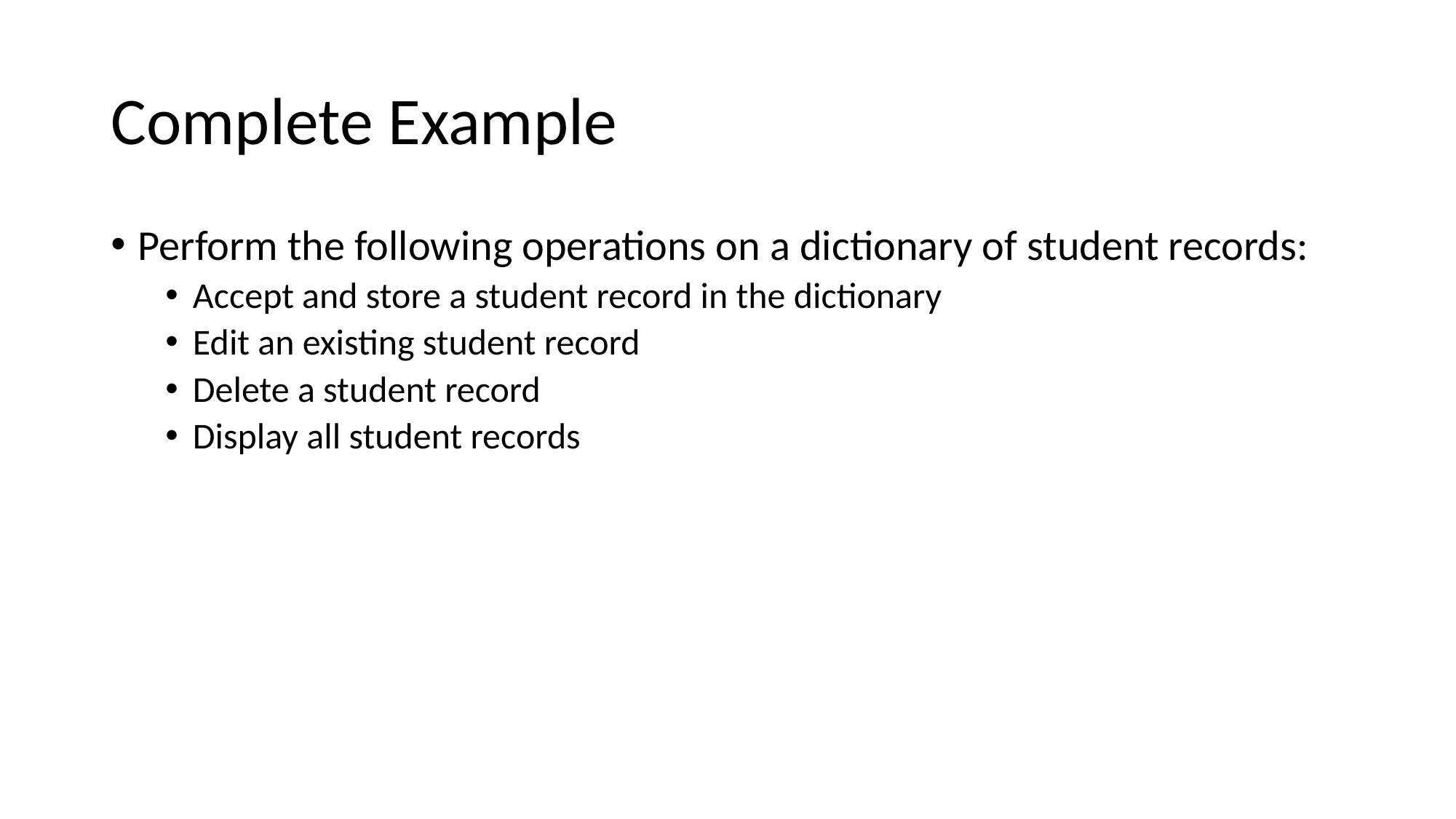

# Complete Example
Perform the following operations on a dictionary of student records:
Accept and store a student record in the dictionary
Edit an existing student record
Delete a student record
Display all student records